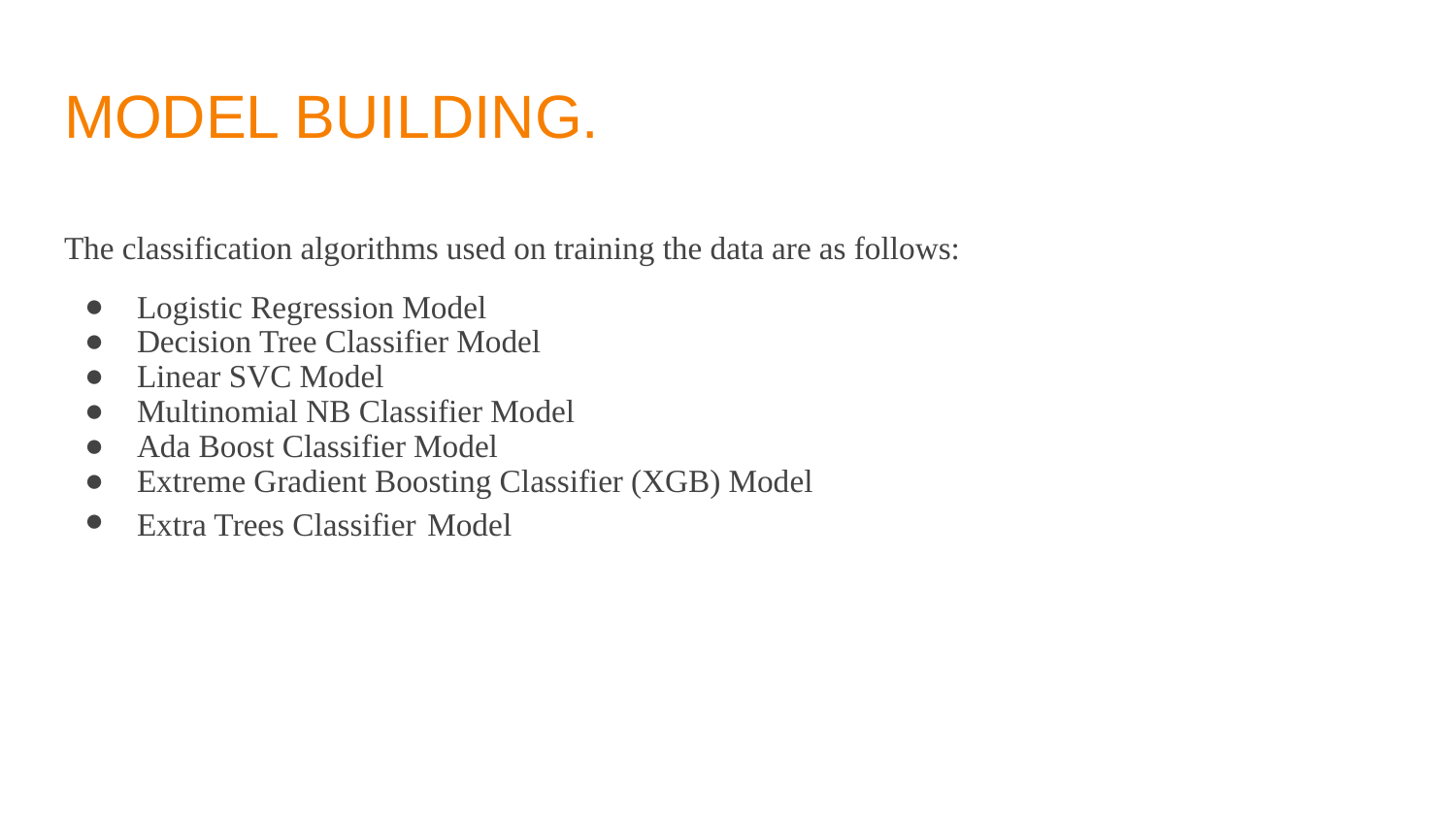

# MODEL BUILDING.
The classification algorithms used on training the data are as follows:
Logistic Regression Model
Decision Tree Classifier Model
Linear SVC Model
Multinomial NB Classifier Model
Ada Boost Classifier Model
Extreme Gradient Boosting Classifier (XGB) Model
Extra Trees Classifier Model